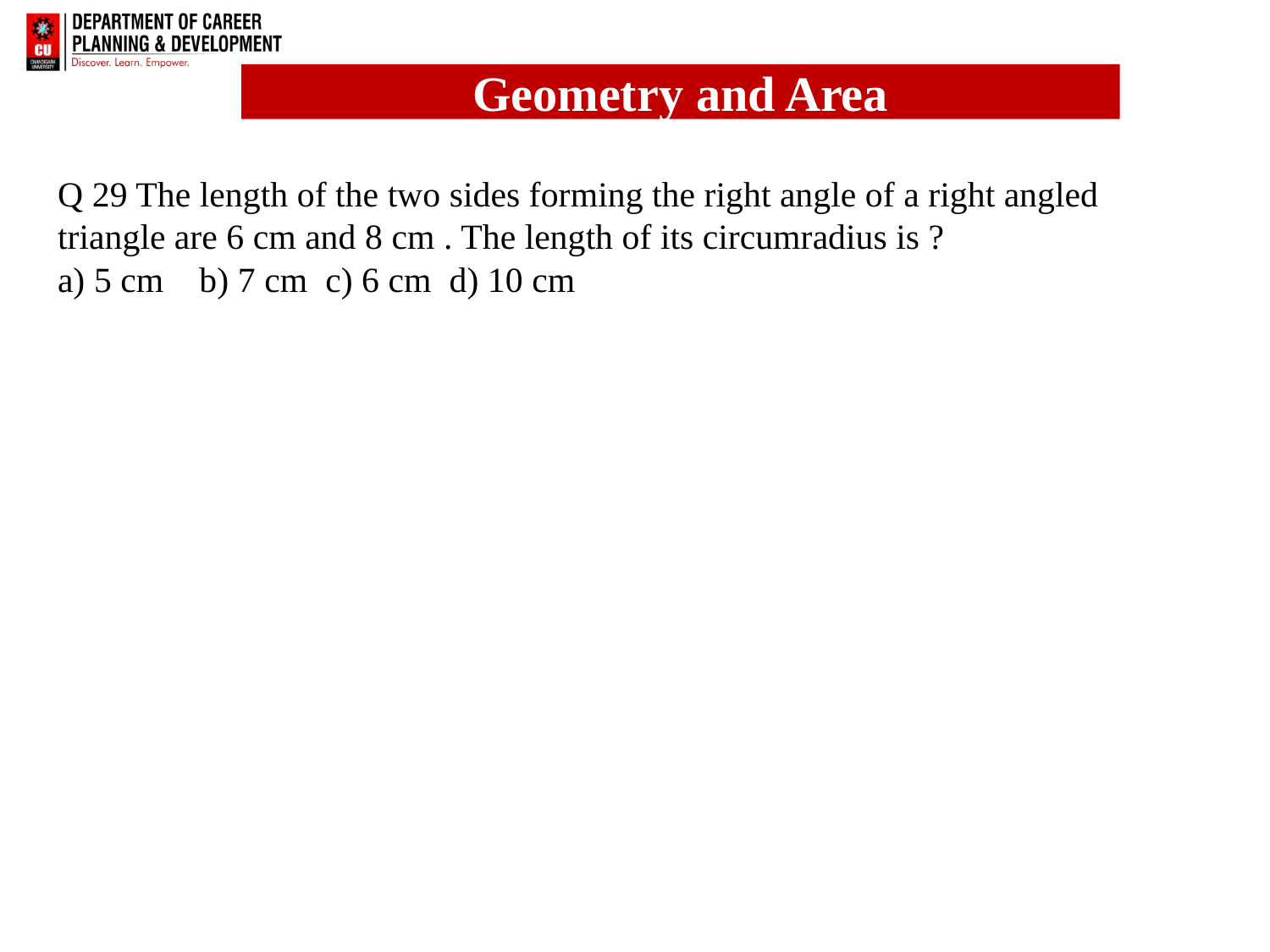

# Q 29 The length of the two sides forming the right angle of a right angled triangle are 6 cm and 8 cm . The length of its circumradius is ? a) 5 cm    b) 7 cm  c) 6 cm  d) 10 cm